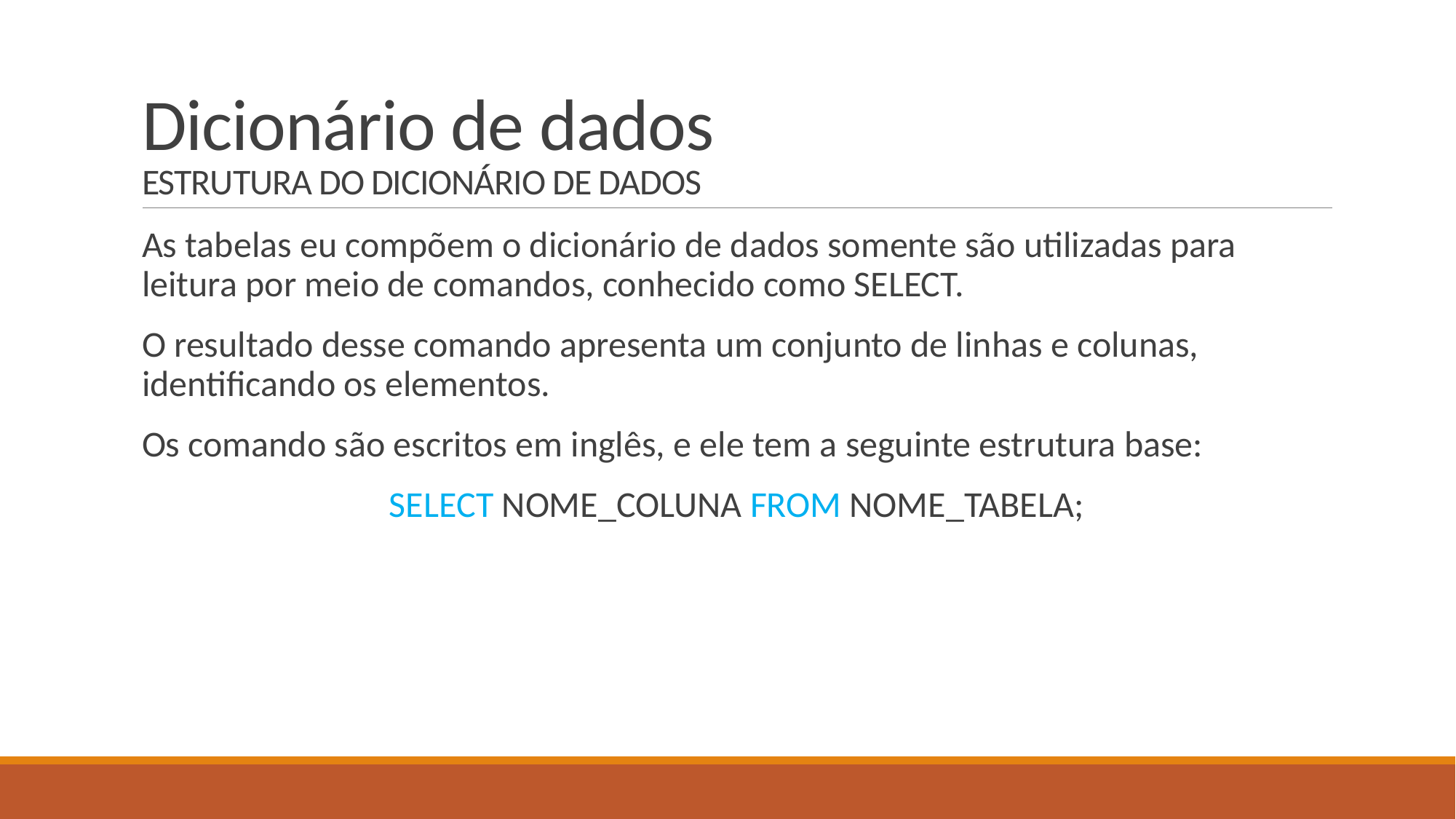

# Dicionário de dados ESTRUTURA DO DICIONÁRIO DE DADOS
As tabelas eu compõem o dicionário de dados somente são utilizadas para leitura por meio de comandos, conhecido como SELECT.
O resultado desse comando apresenta um conjunto de linhas e colunas, identificando os elementos.
Os comando são escritos em inglês, e ele tem a seguinte estrutura base:
SELECT NOME_COLUNA FROM NOME_TABELA;